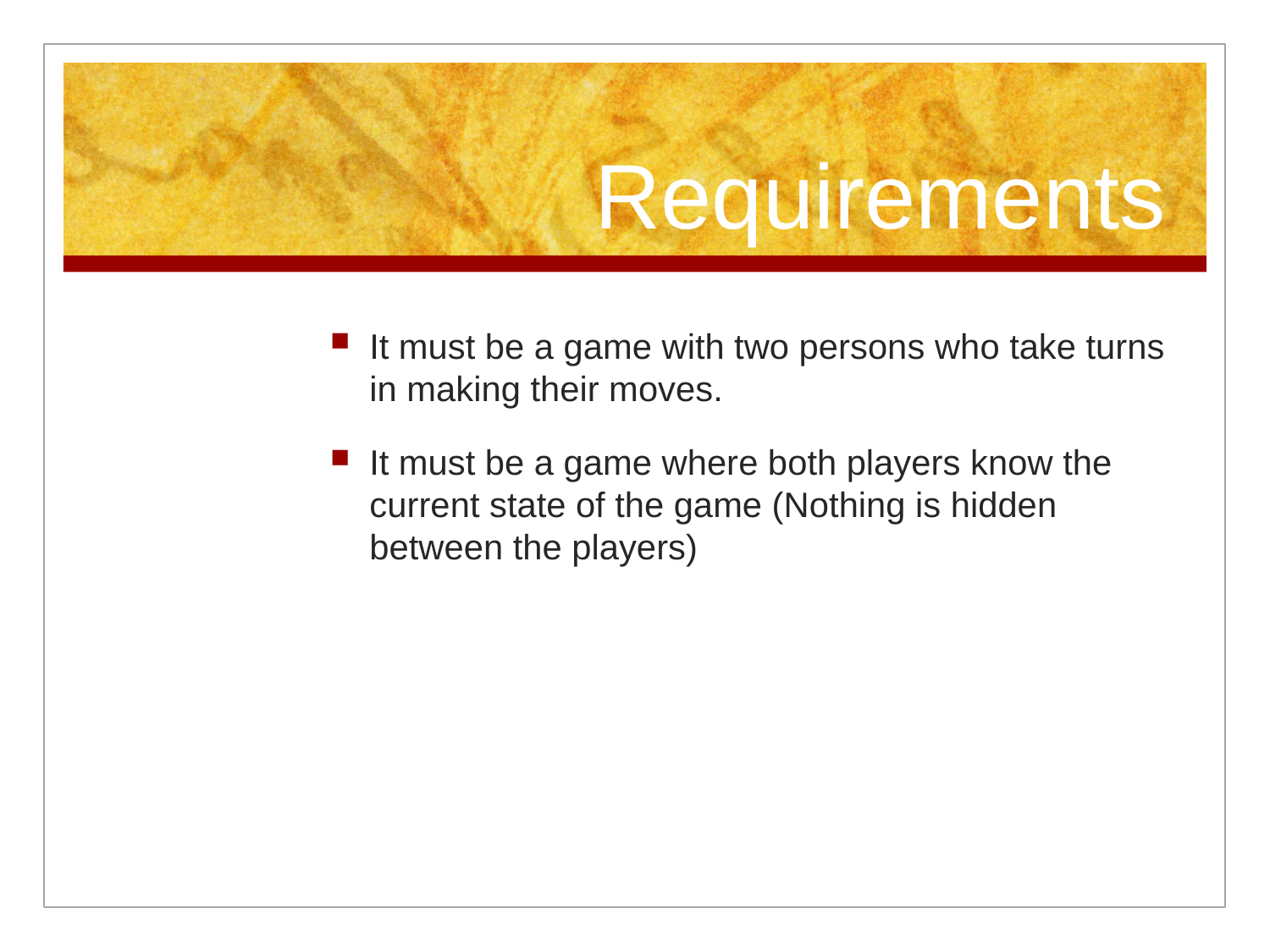

# Requirements
It must be a game with two persons who take turns in making their moves.
It must be a game where both players know the current state of the game (Nothing is hidden between the players)